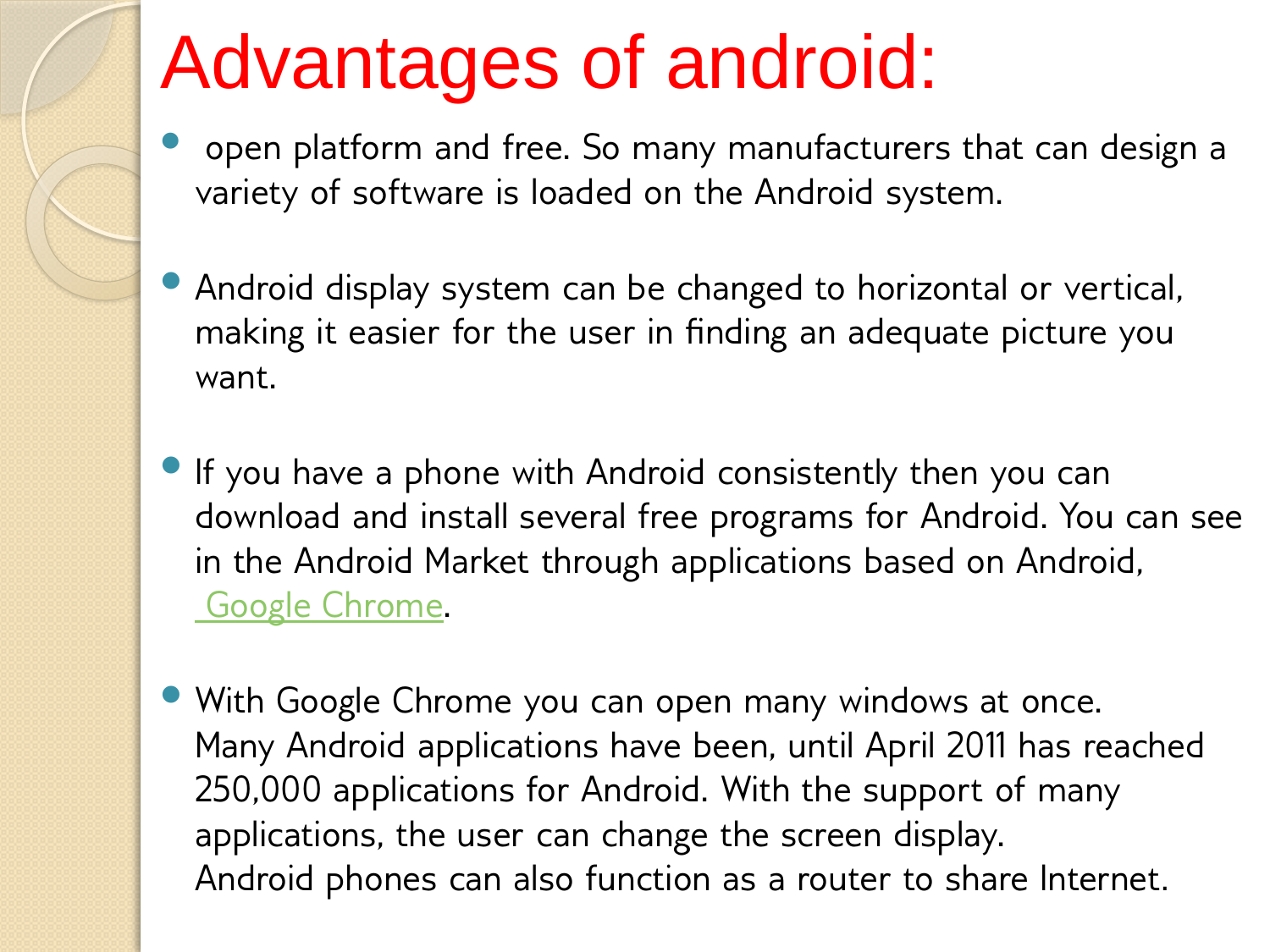

# Advantages of android:
 open platform and free. So many manufacturers that can design a variety of software is loaded on the Android system.
Android display system can be changed to horizontal or vertical, making it easier for the user in finding an adequate picture you want.
If you have a phone with Android consistently then you can download and install several free programs for Android. You can see in the Android Market through applications based on Android, Google Chrome.
With Google Chrome you can open many windows at once.
Many Android applications have been, until April 2011 has reached 250,000 applications for Android. With the support of many applications, the user can change the screen display.
Android phones can also function as a router to share Internet.